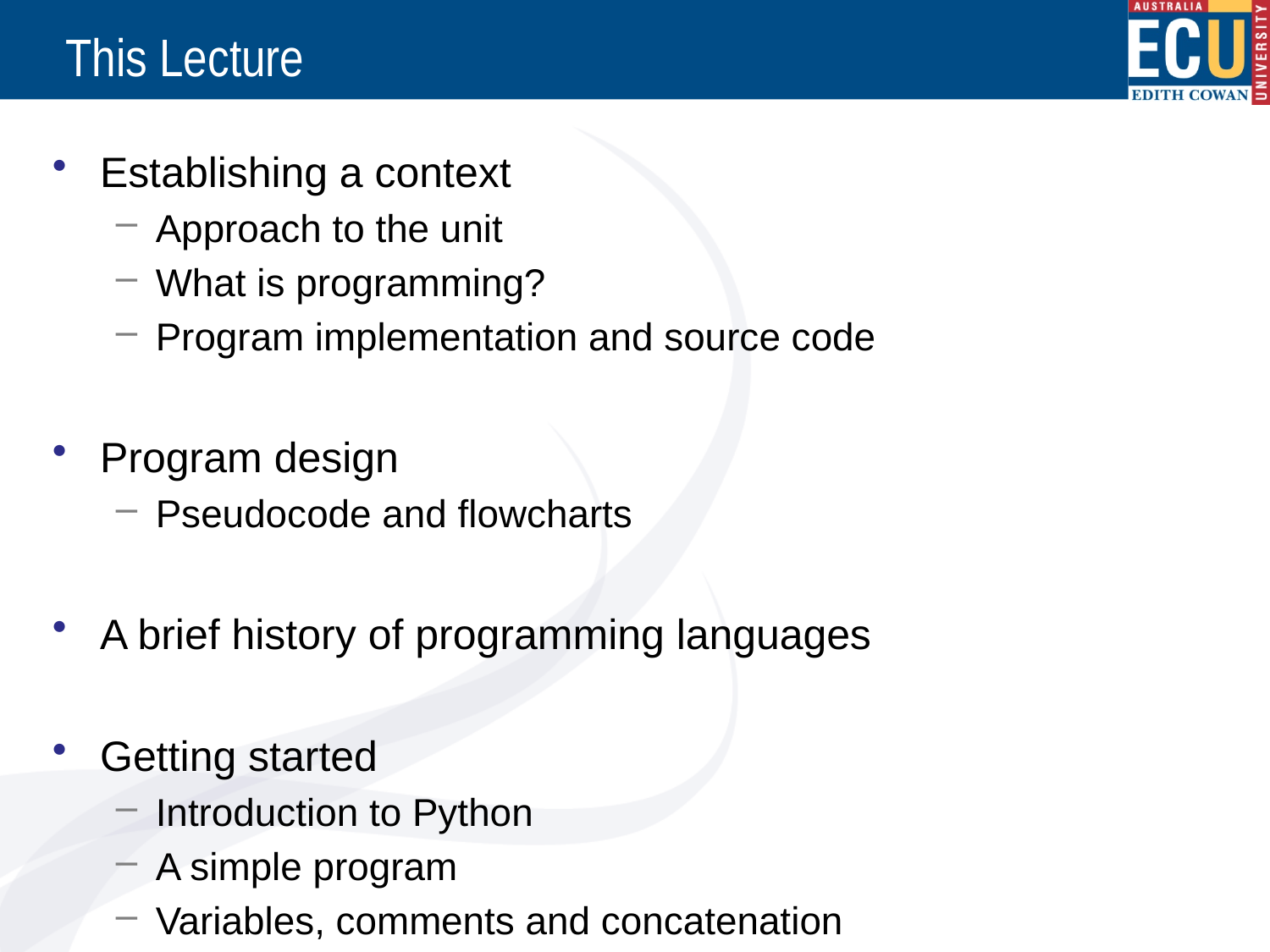

# This Lecture
Establishing a context
Approach to the unit
What is programming?
Program implementation and source code

Program design
Pseudocode and flowcharts

A brief history of programming languages

Getting started
Introduction to Python
A simple program
Variables, comments and concatenation